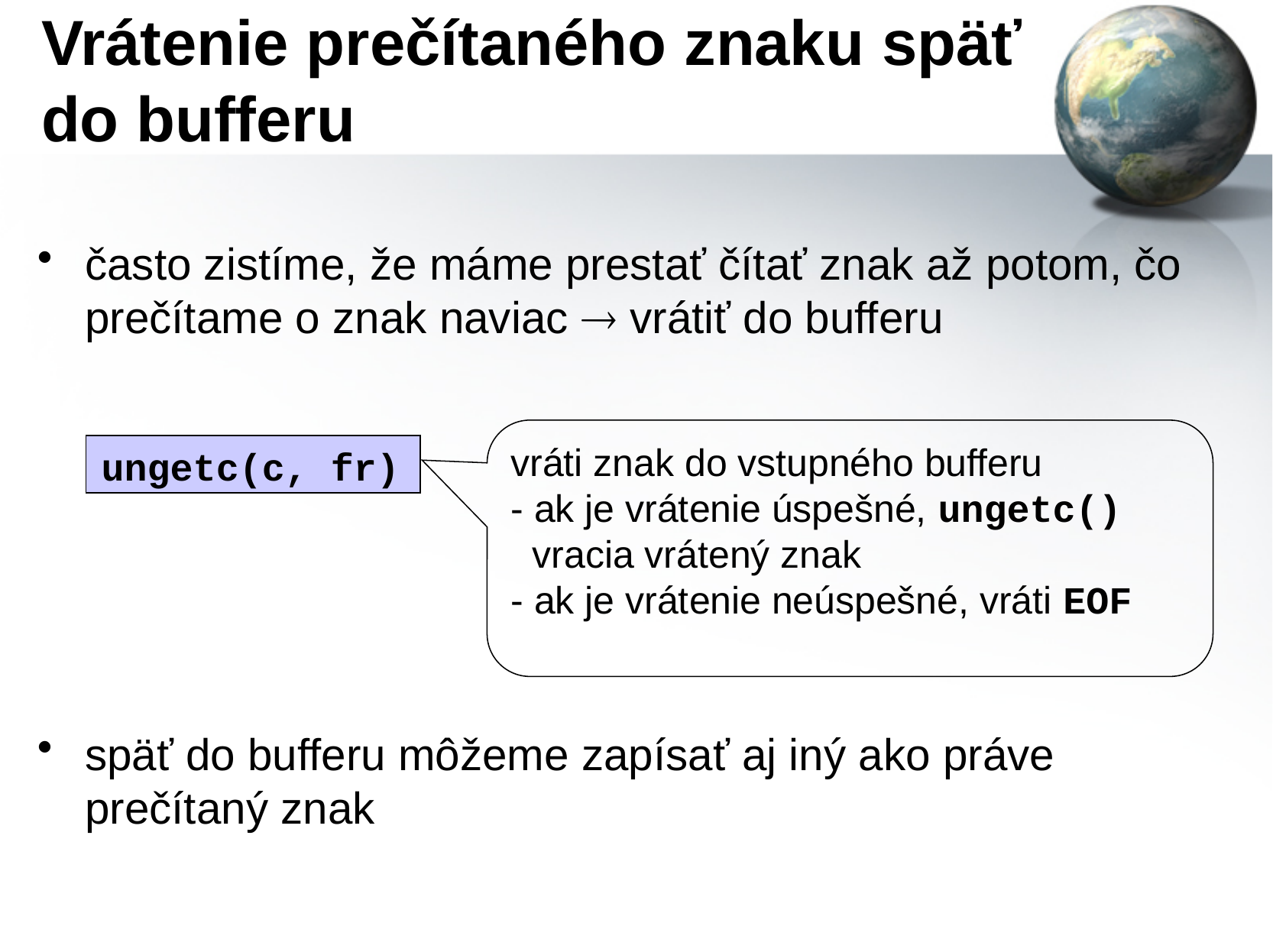

# Vrátenie prečítaného znaku späť do bufferu
často zistíme, že máme prestať čítať znak až potom, čo prečítame o znak naviac → vrátiť do bufferu

späť do bufferu môžeme zapísať aj iný ako práve prečítaný znak
vráti znak do vstupného bufferu
- ak je vrátenie úspešné, ungetc()
  vracia vrátený znak
- ak je vrátenie neúspešné, vráti EOF

ungetc(c, fr)